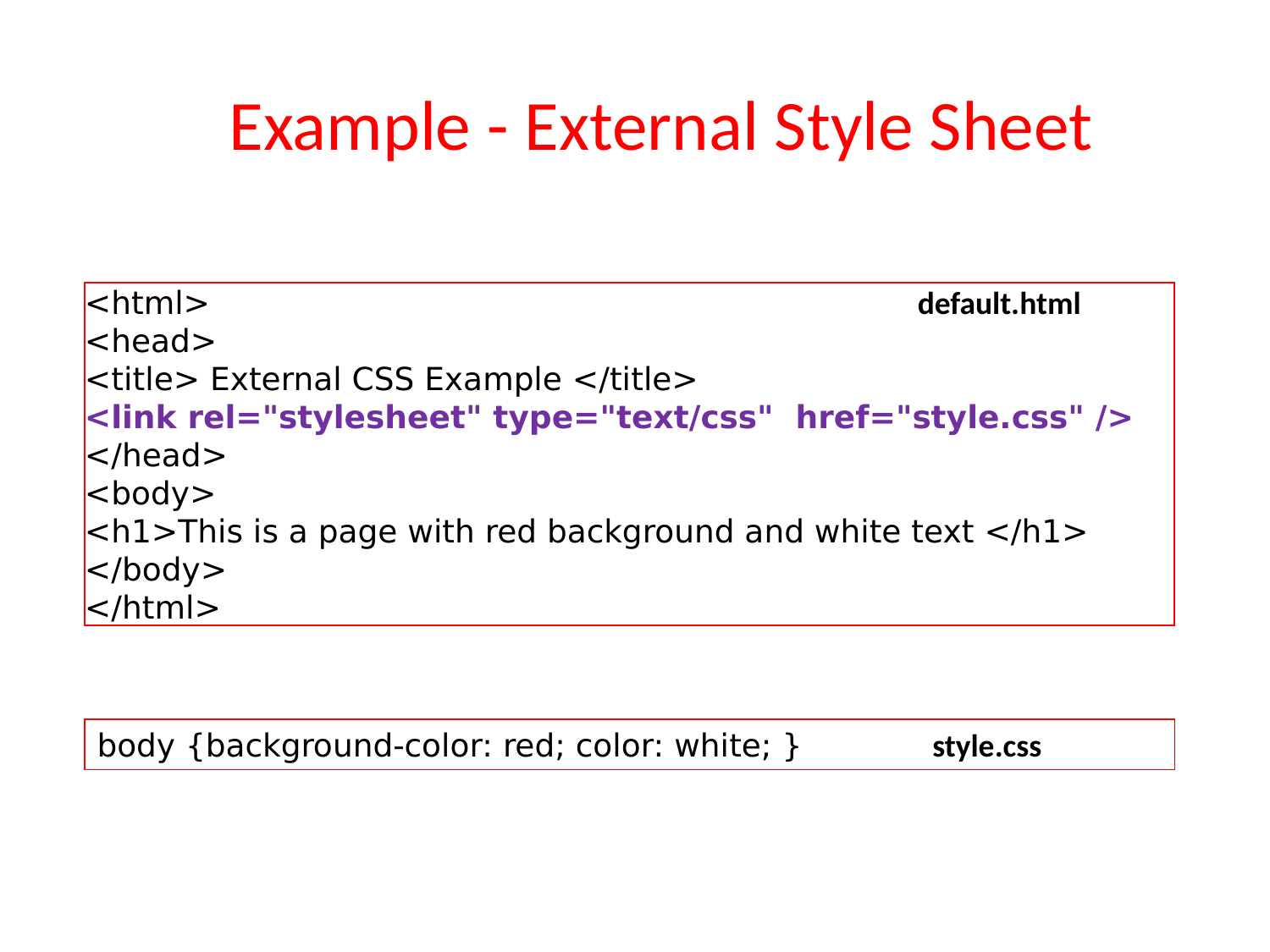

Example - External Style Sheet
<html> 					       default.html
<head>
<title> External CSS Example </title>
<link rel="stylesheet" type="text/css"  href="style.css" /> </head>
<body>
<h1>This is a page with red background and white text </h1>
</body>
</html>
body {background-color: red; color: white; }                  style.css